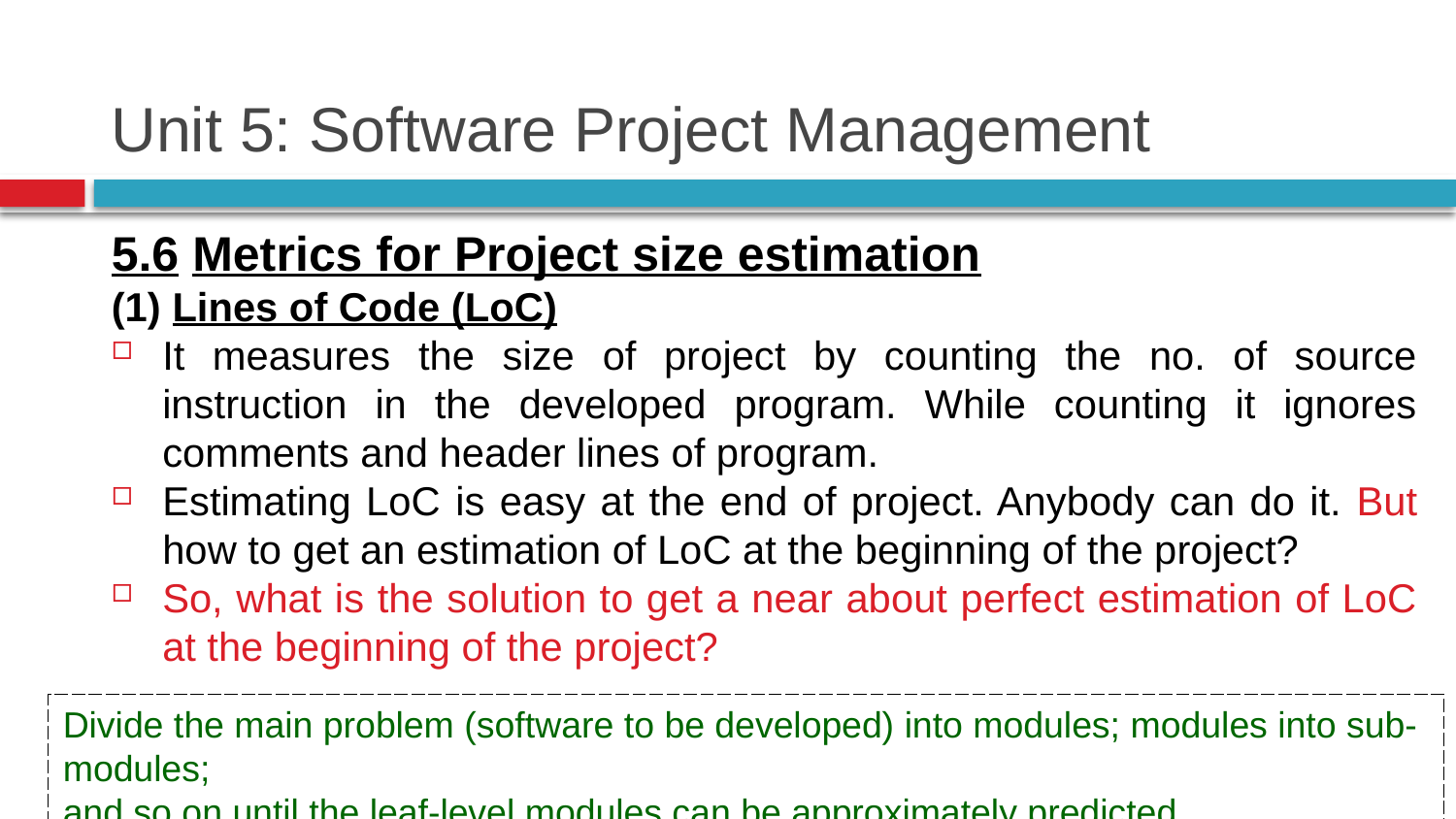

# Unit 5: Software Project Management
5.6 Metrics for Project size estimation
(1) Lines of Code (LoC)
It measures the size of project by counting the no. of source instruction in the developed program. While counting it ignores comments and header lines of program.
Estimating LoC is easy at the end of project. Anybody can do it. But how to get an estimation of LoC at the beginning of the project?
So, what is the solution to get a near about perfect estimation of LoC at the beginning of the project?
Divide the main problem (software to be developed) into modules; modules into sub-modules;
and so on until the leaf-level modules can be approximately predicted